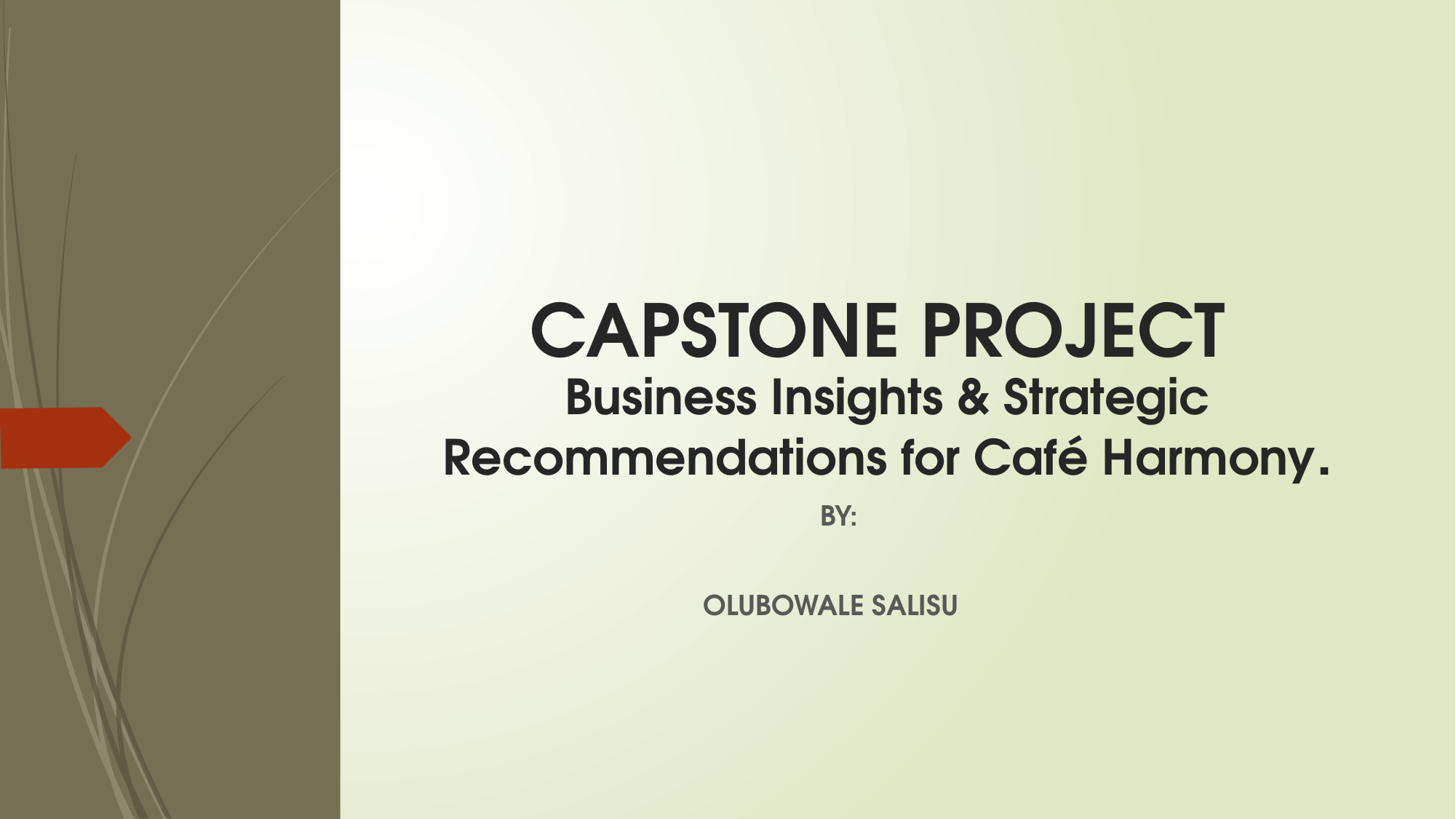

# CAPSTONE PROJECT Business Insights & Strategic Recommendations for Café Harmony.

                                                    BY:

                                     OLUBOWALE SALISU